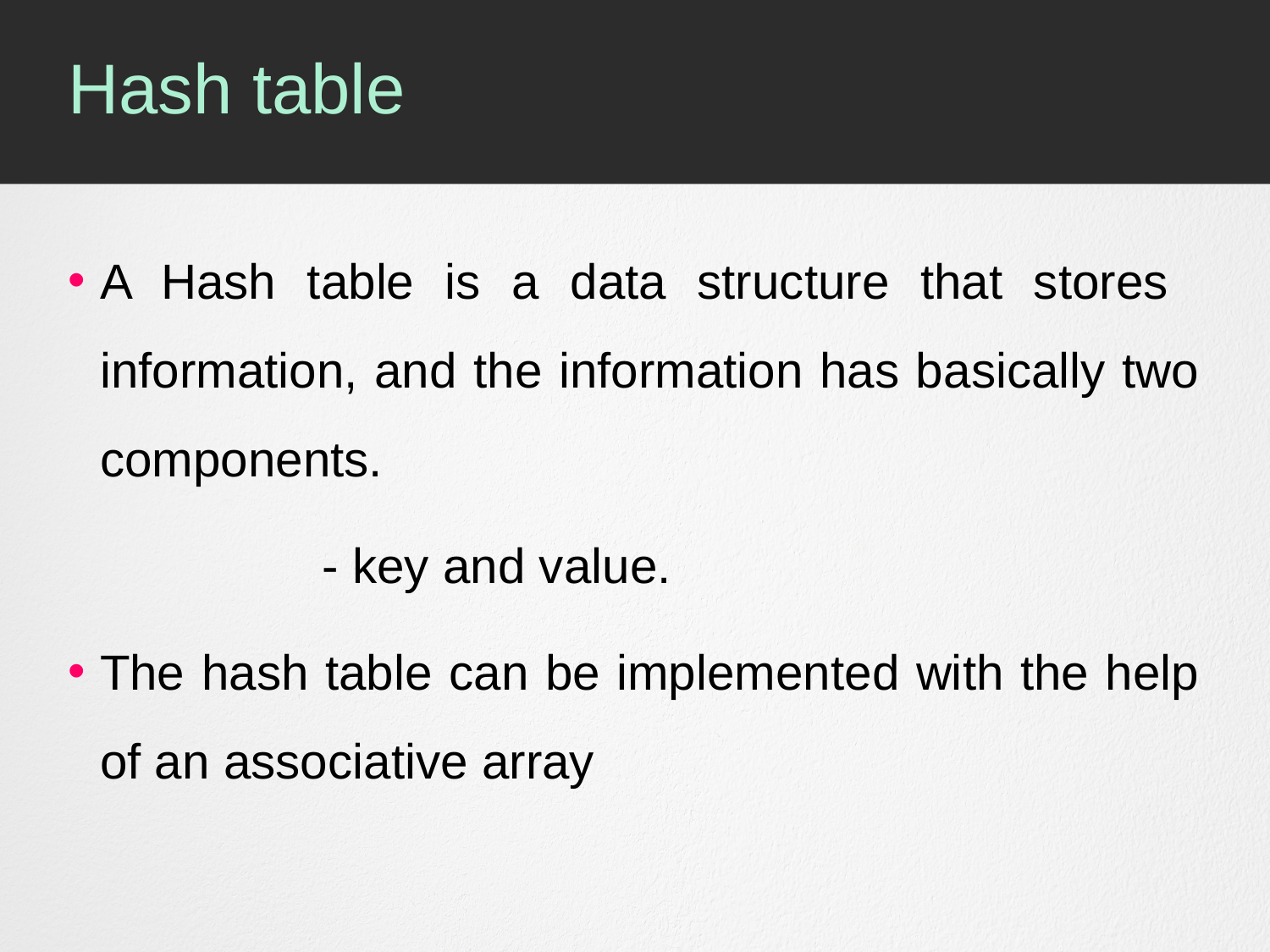

# Hash table
A Hash table is a data structure that stores  information, and the information has basically two components.
		- key and value.
The hash table can be implemented with the help of an associative array